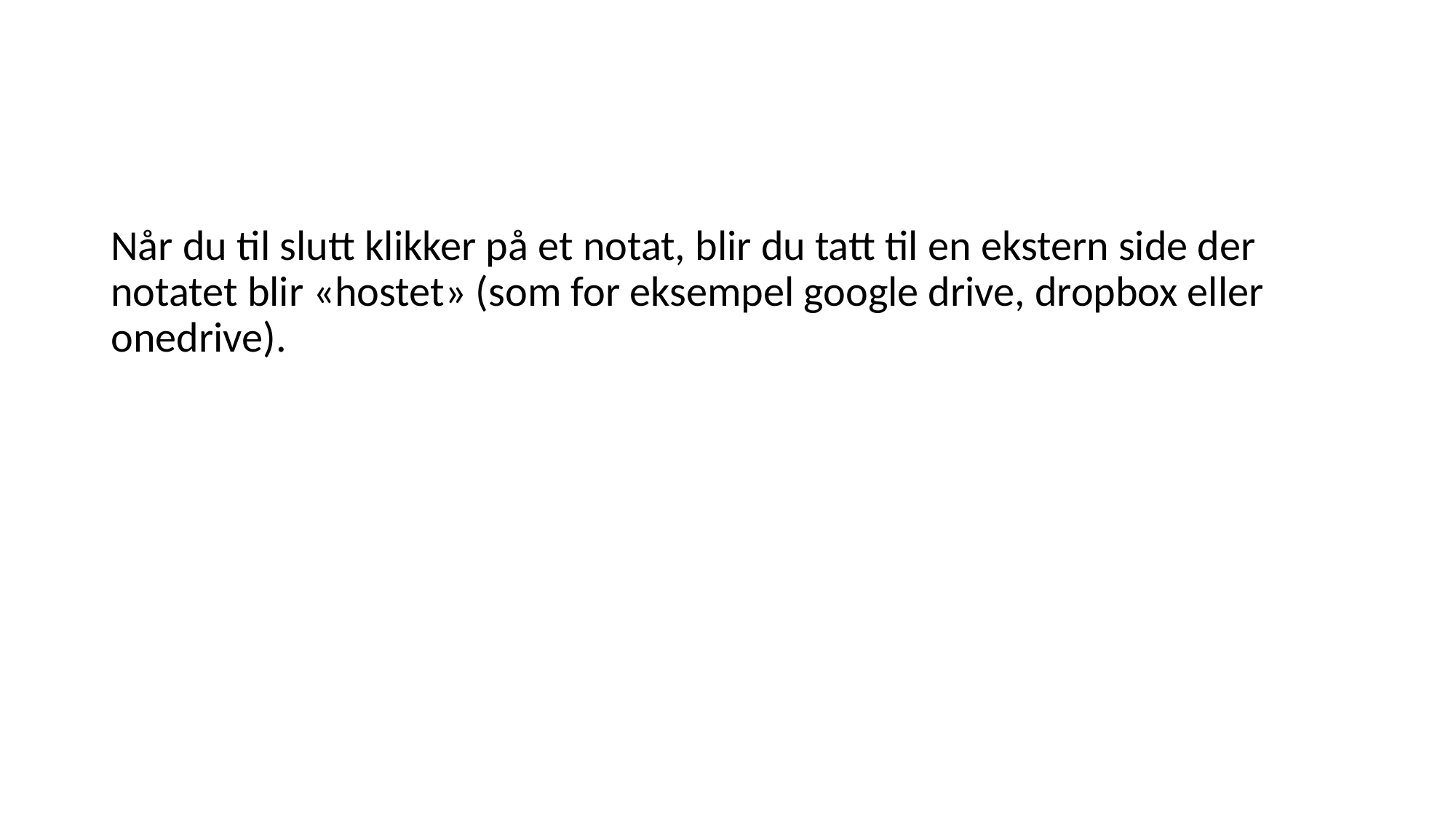

Når du til slutt klikker på et notat, blir du tatt til en ekstern side der notatet blir «hostet» (som for eksempel google drive, dropbox eller onedrive).